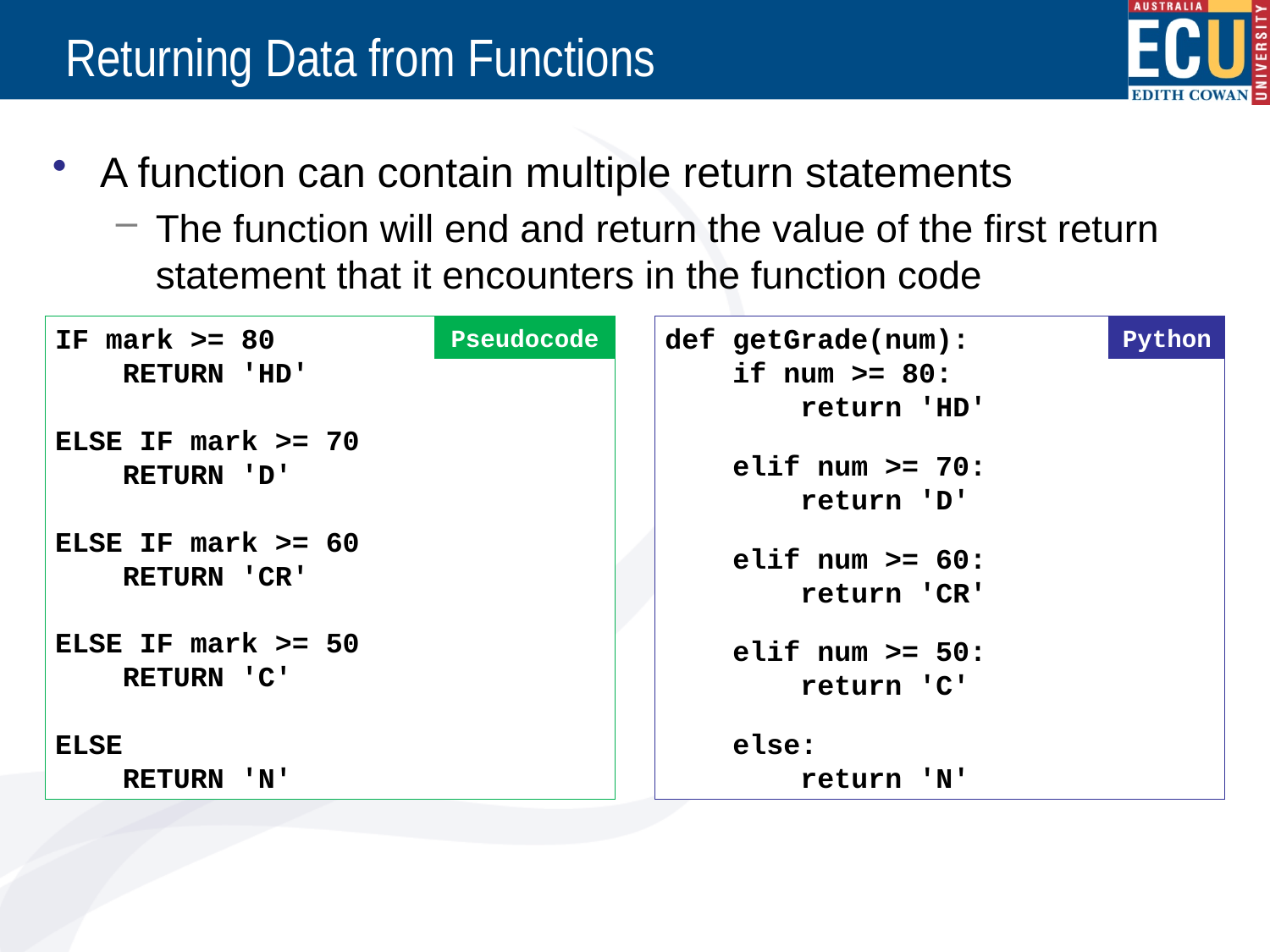

# Returning Data from Functions
A function can contain multiple return statements
The function will end and return the value of the first return statement that it encounters in the function code
IF mark >= 80
    RETURN 'HD'

ELSE IF mark >= 70
    RETURN 'D'

ELSE IF mark >= 60
    RETURN 'CR'

ELSE IF mark >= 50
    RETURN 'C'

ELSE
    RETURN 'N'
Pseudocode
def getGrade(num):
    if num >= 80:
        return 'HD'

    elif num >= 70:
        return 'D'

    elif num >= 60:
        return 'CR'

    elif num >= 50:
        return 'C'

    else:
        return 'N'
Python